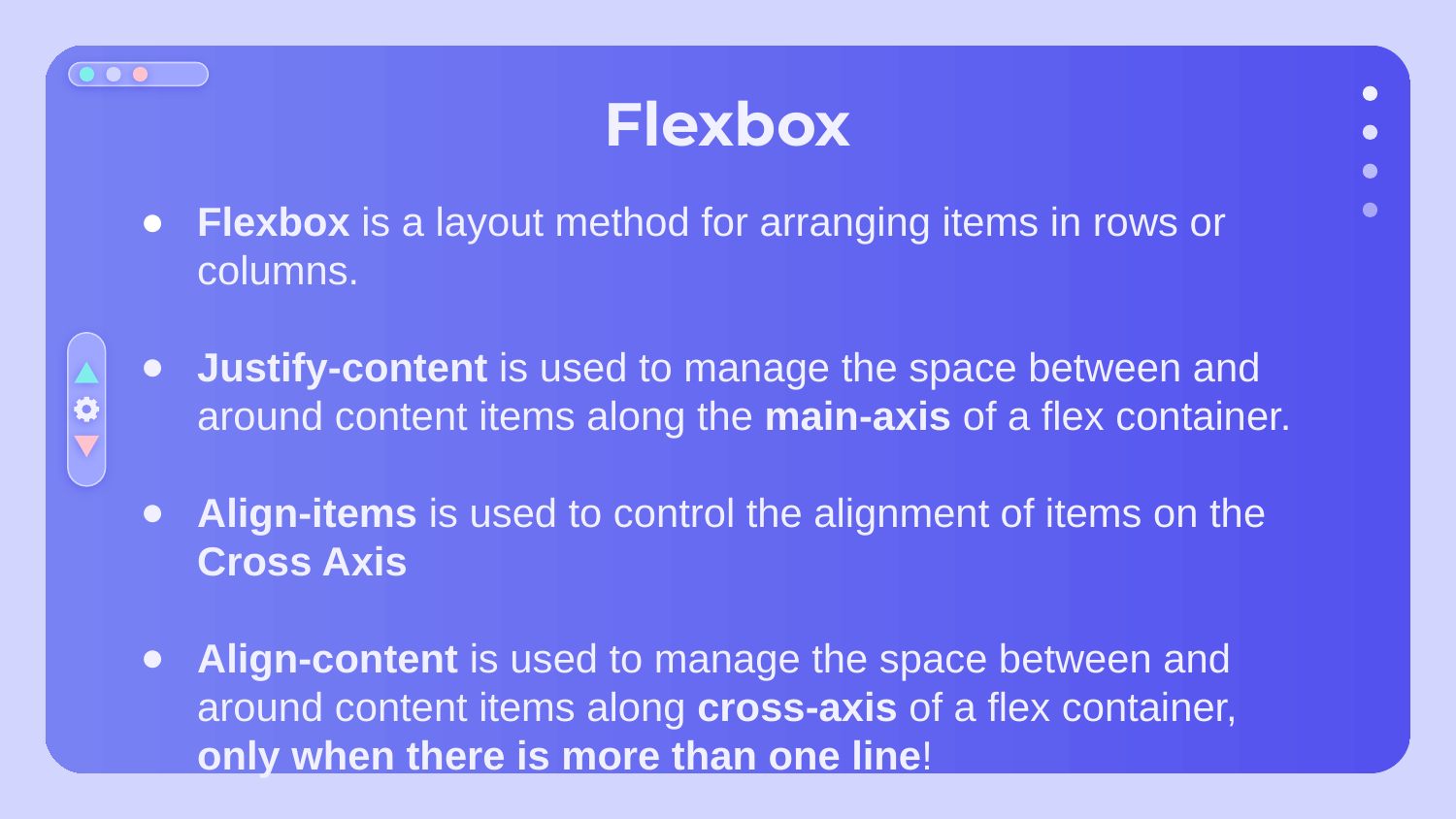

# Flexbox
Flexbox is a layout method for arranging items in rows or columns.

Justify-content is used to manage the space between and around content items along the main-axis of a flex container.

Align-items is used to control the alignment of items on the Cross Axis

Align-content is used to manage the space between and around content items along cross-axis of a flex container, only when there is more than one line!